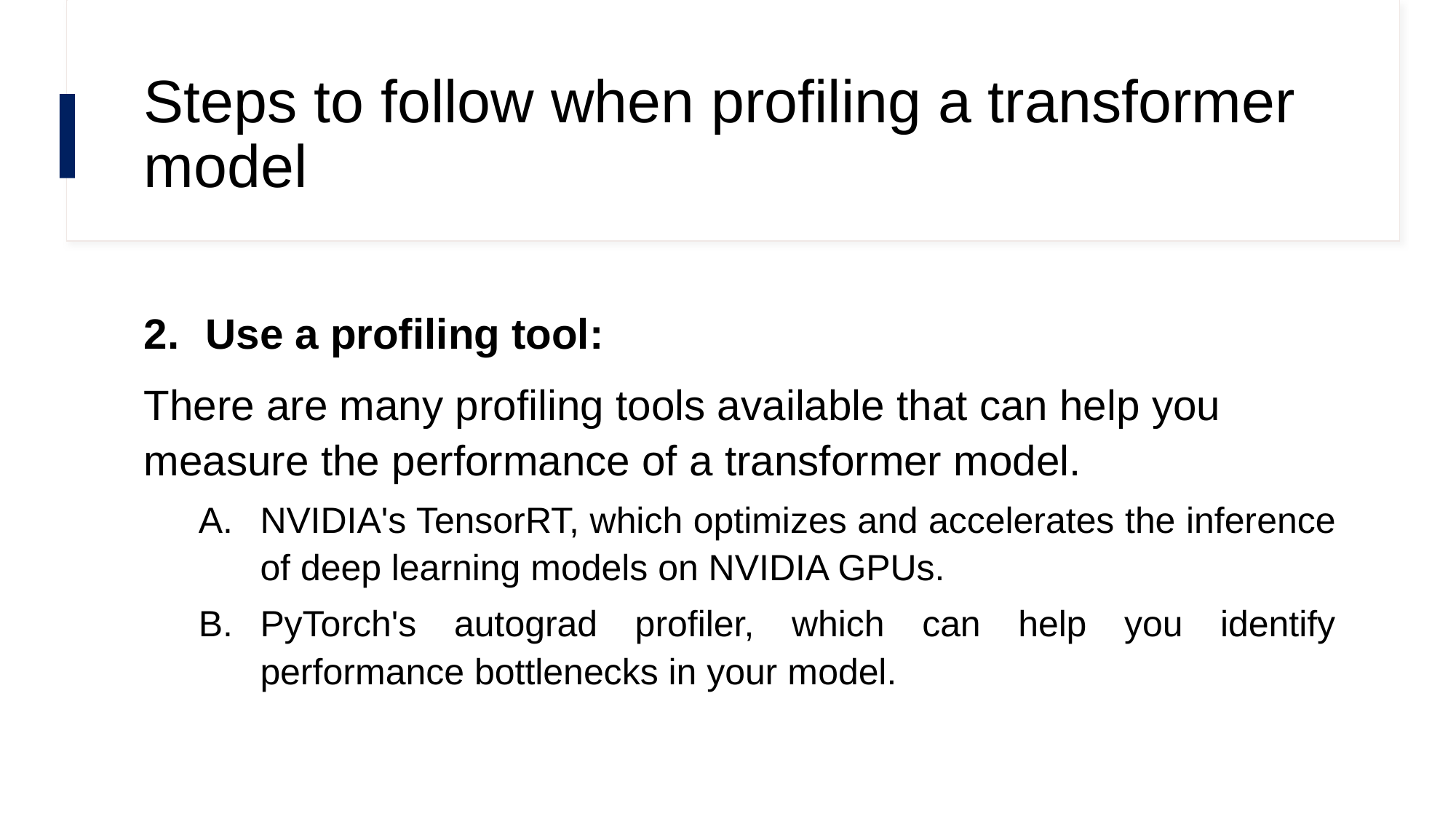

# Steps to follow when profiling a transformer model
Use a profiling tool:
There are many profiling tools available that can help you measure the performance of a transformer model.
NVIDIA's TensorRT, which optimizes and accelerates the inference of deep learning models on NVIDIA GPUs.
PyTorch's autograd profiler, which can help you identify performance bottlenecks in your model.